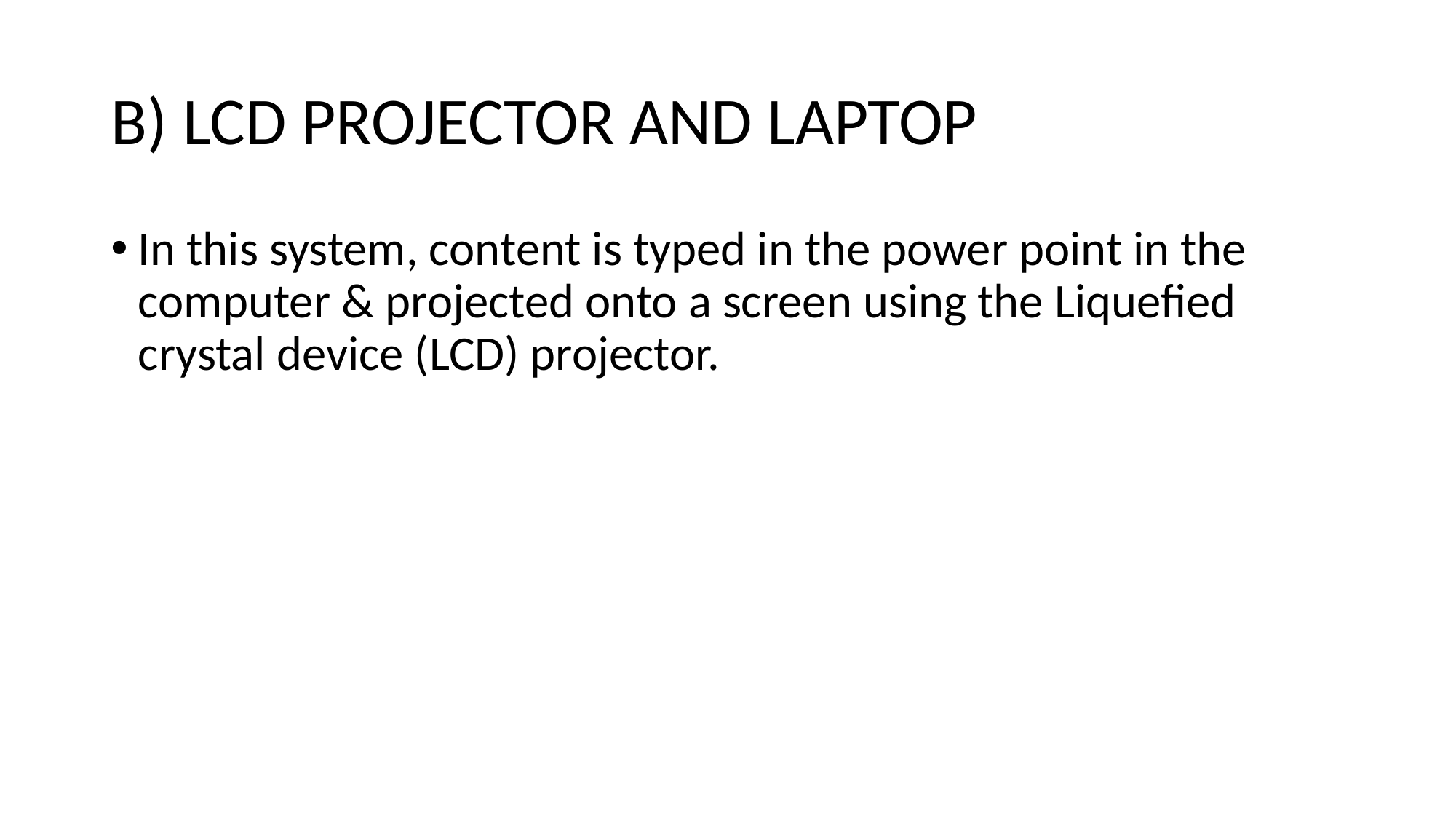

# B) LCD PROJECTOR AND LAPTOP
In this system, content is typed in the power point in the computer & projected onto a screen using the Liquefied crystal device (LCD) projector.